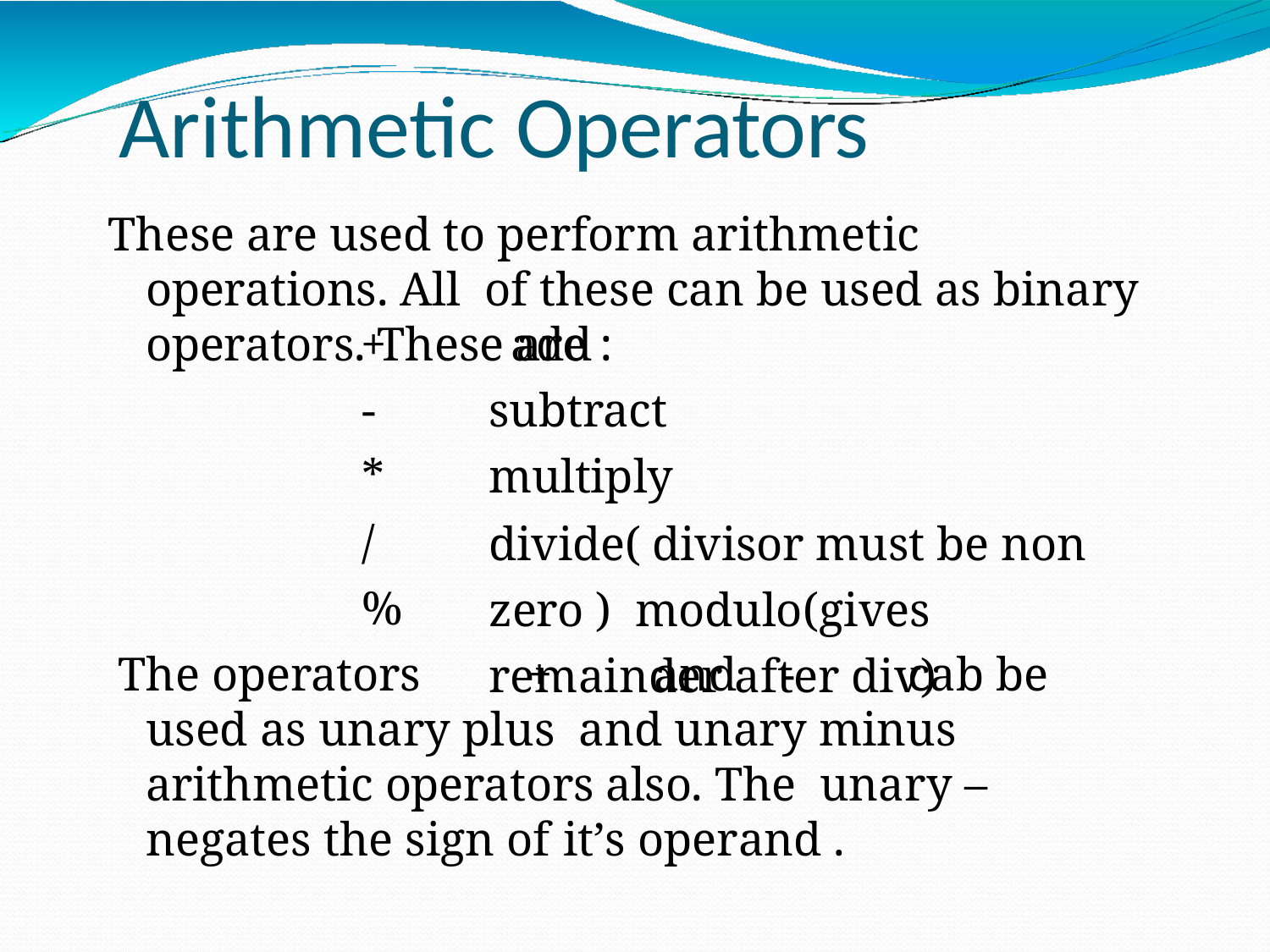

# Arithmetic Operators
These are used to perform arithmetic operations. All  of these can be used as binary operators. These are :
add
-	subtract
*	multiply
divide( divisor must be non zero )  modulo(gives remainder after div)
+
/
%
The operators	+	and	-	cab be used as unary plus  and unary minus arithmetic operators also. The  unary – negates the sign of it’s operand .